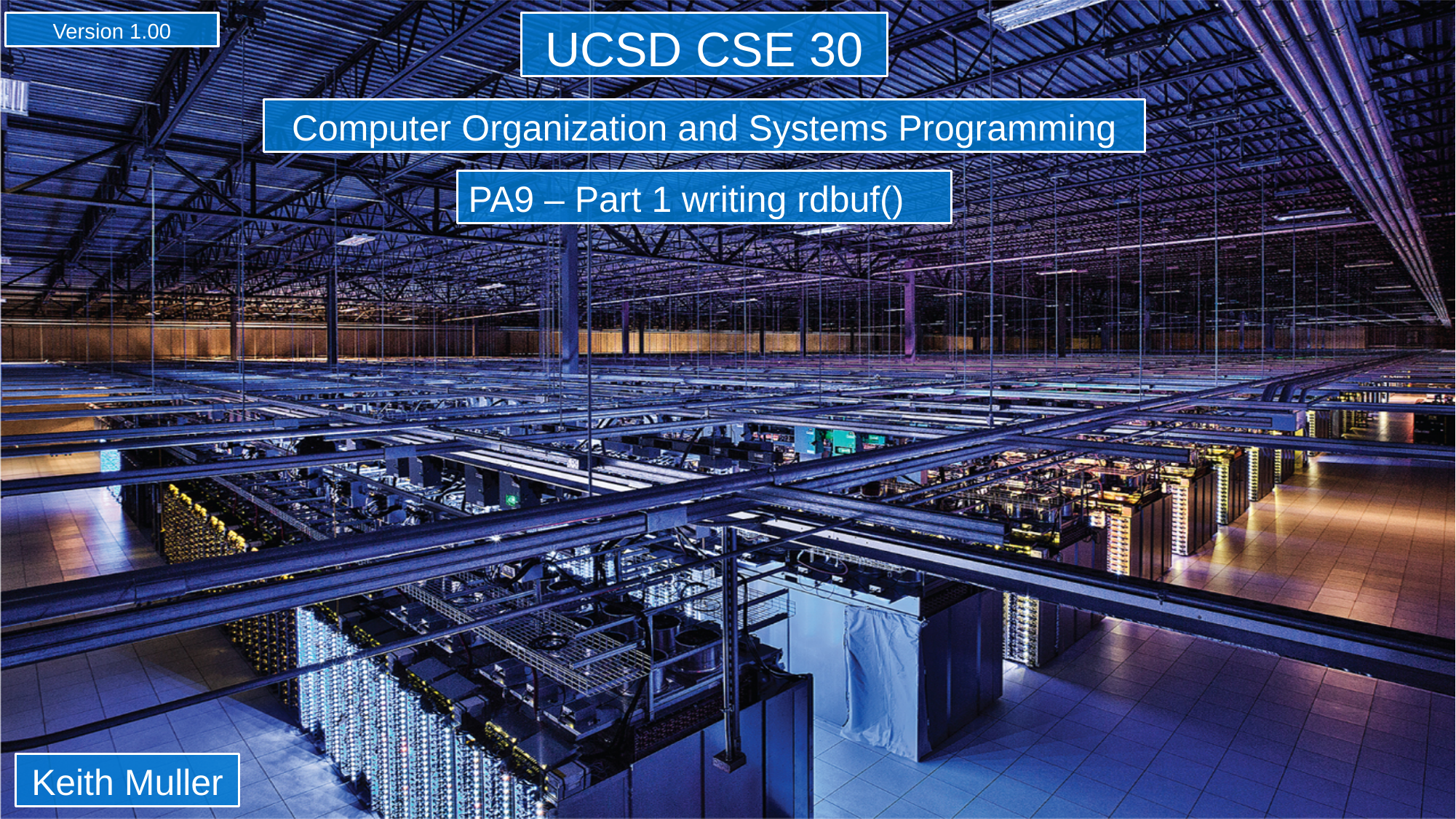

Version 1.00
UCSD CSE 30
Computer Organization and Systems Programming
PA9 – Part 1 writing rdbuf()
Keith Muller